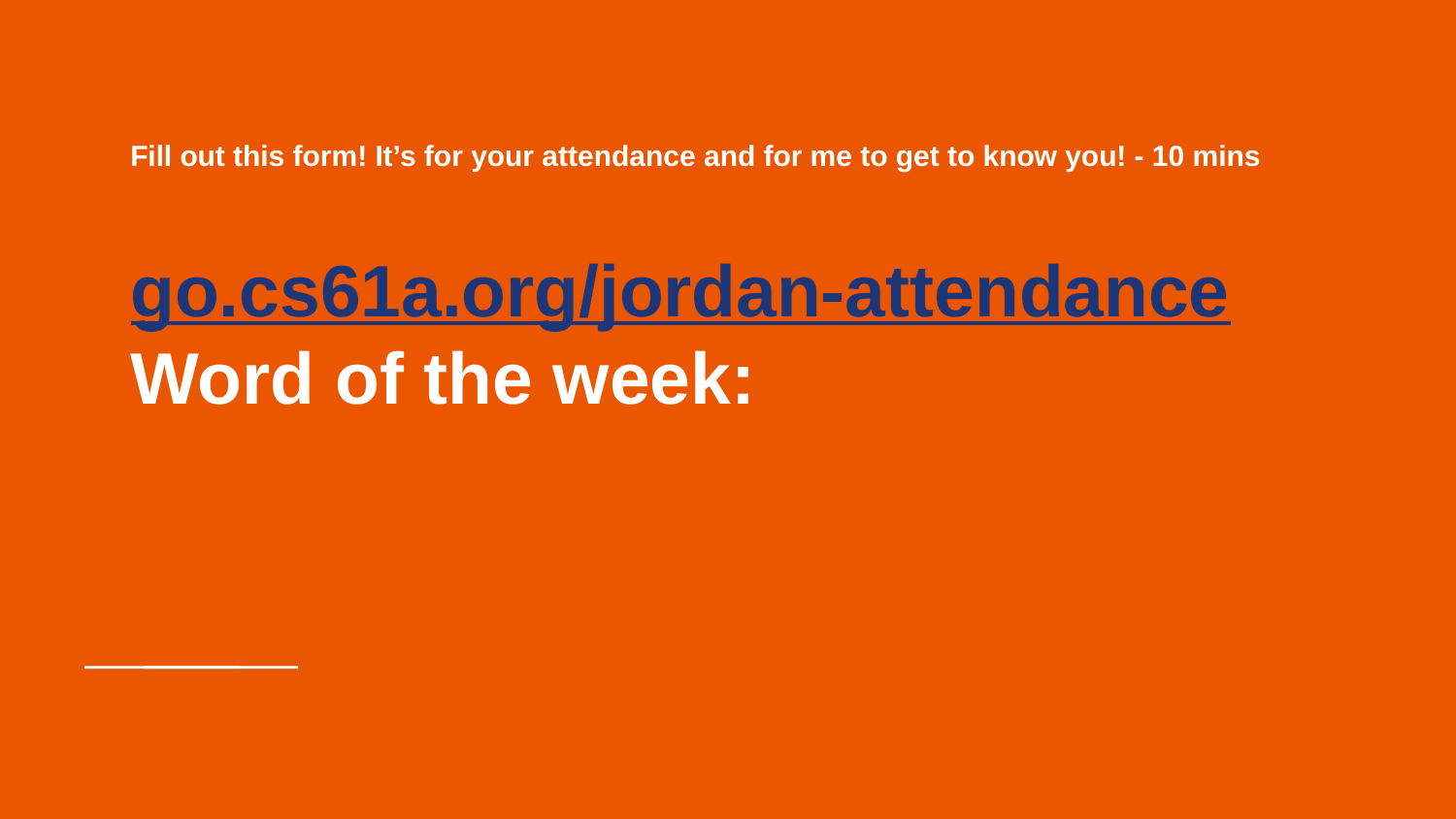

Fill out this form! It’s for your attendance and for me to get to know you! - 10 mins
# go.cs61a.org/jordan-attendance
Word of the week: